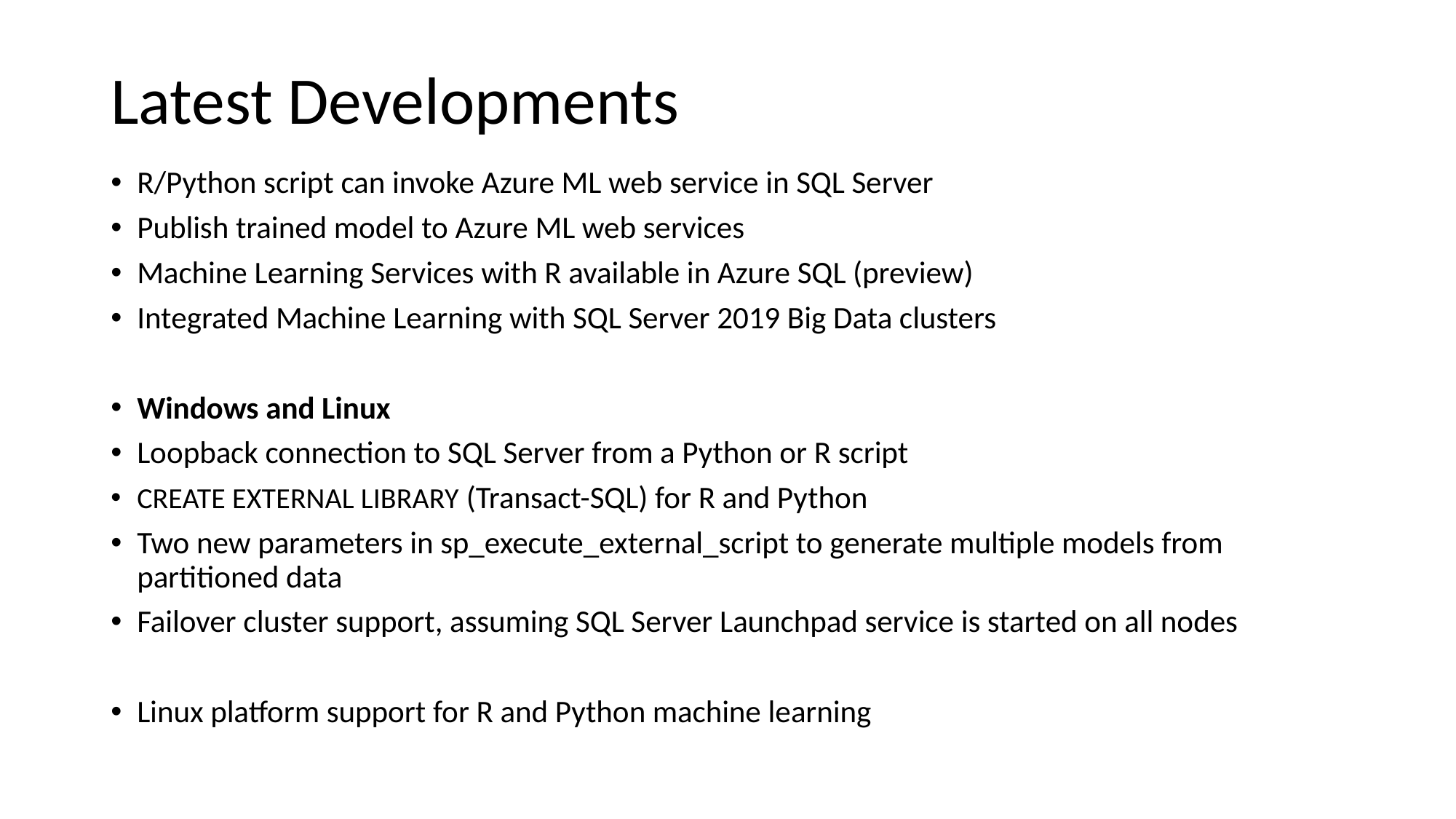

# Latest Developments
R/Python script can invoke Azure ML web service in SQL Server
Publish trained model to Azure ML web services
Machine Learning Services with R available in Azure SQL (preview)
Integrated Machine Learning with SQL Server 2019 Big Data clusters

Windows and Linux
Loopback connection to SQL Server from a Python or R script
CREATE EXTERNAL LIBRARY (Transact-SQL) for R and Python
Two new parameters in sp_execute_external_script to generate multiple models from partitioned data
Failover cluster support, assuming SQL Server Launchpad service is started on all nodes

Linux platform support for R and Python machine learning